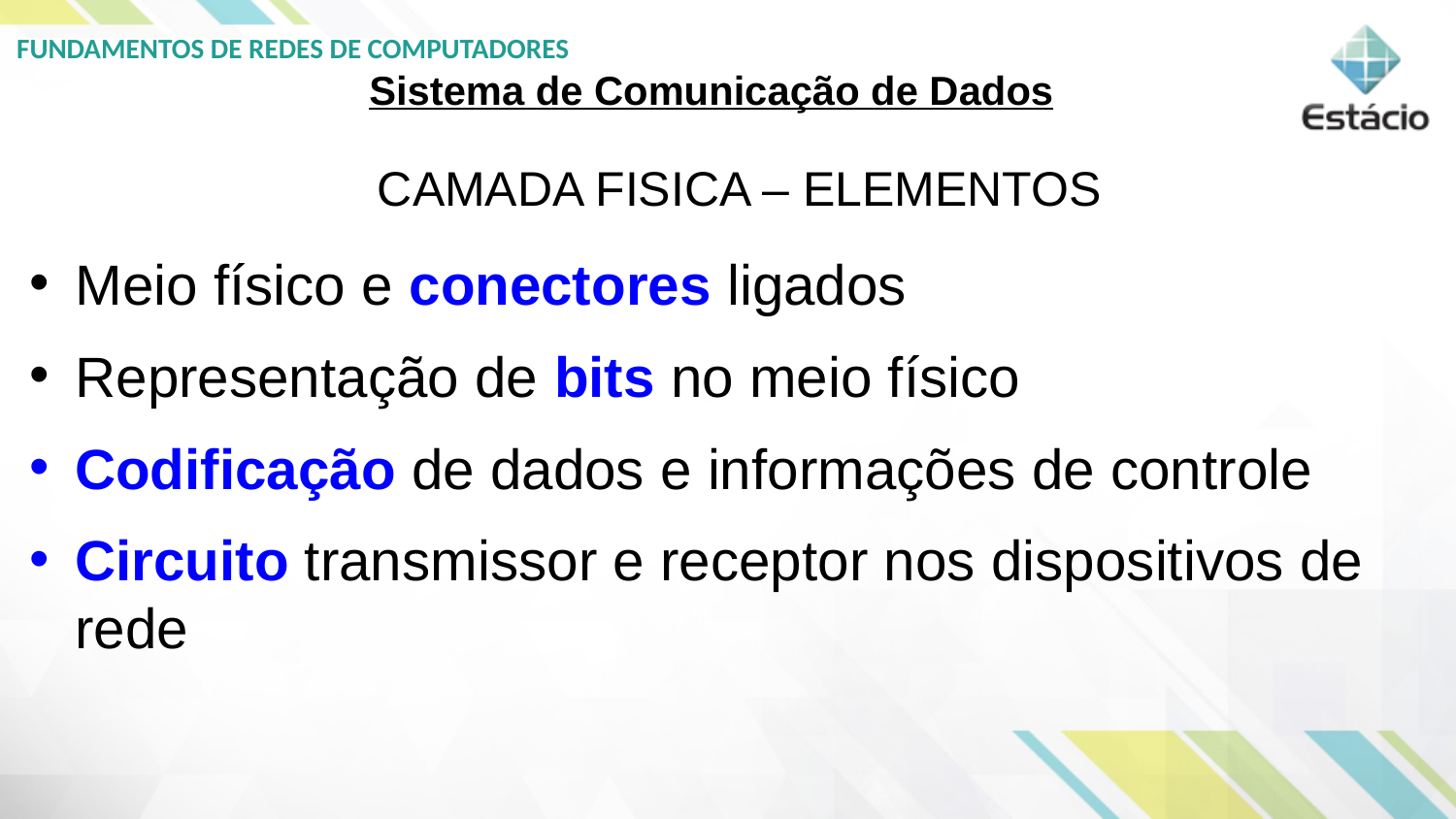

Sistema de Comunicação de Dados
CAMADA FISICA – ELEMENTOS

Meio físico e conectores ligados
Representação de bits no meio físico
Codificação de dados e informações de controle
Circuito transmissor e receptor nos dispositivos de rede